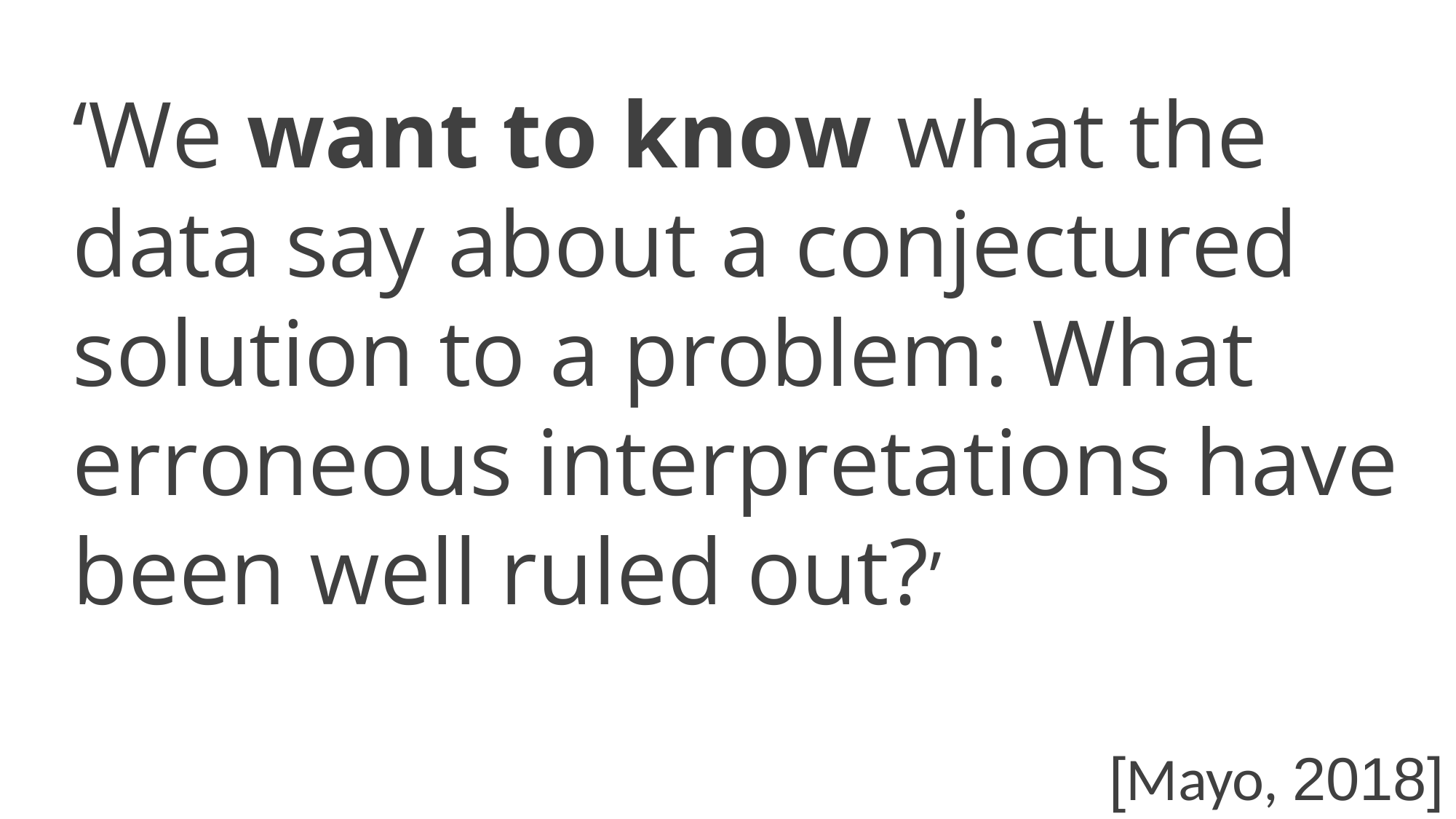

‘We want to know what the data say about a conjectured solution to a problem: What erroneous interpretations have been well ruled out?’
[Mayo, 2018]